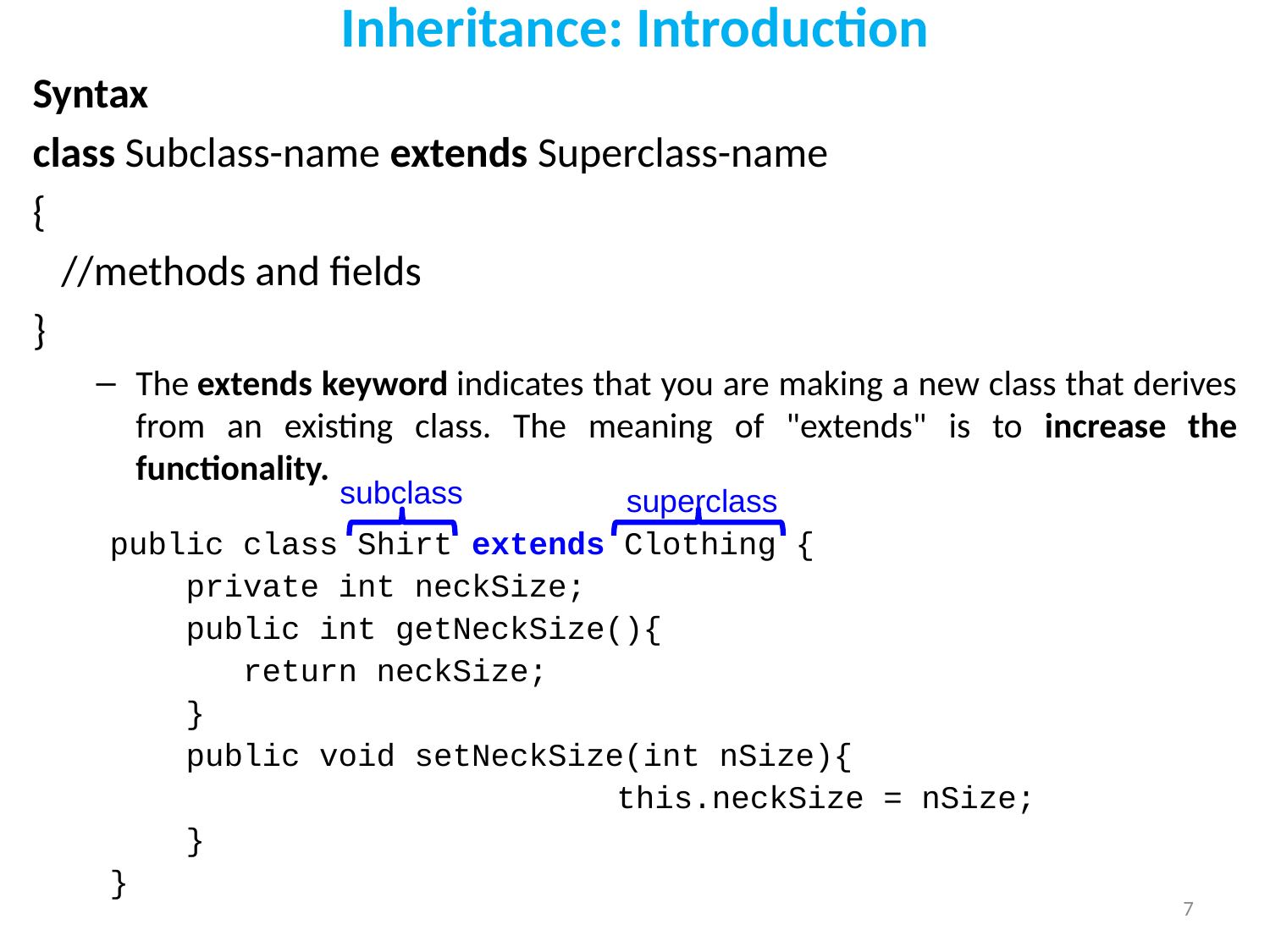

# Inheritance: Introduction
Syntax
class Subclass-name extends Superclass-name
{
   //methods and fields
}
The extends keyword indicates that you are making a new class that derives from an existing class. The meaning of "extends" is to increase the functionality.

subclass

superclass
public class Shirt extends Clothing {
    private int neckSize;
    public int getNeckSize(){
       return neckSize;
    }
    public void setNeckSize(int nSize){
				this.neckSize = nSize;
    }
}
7